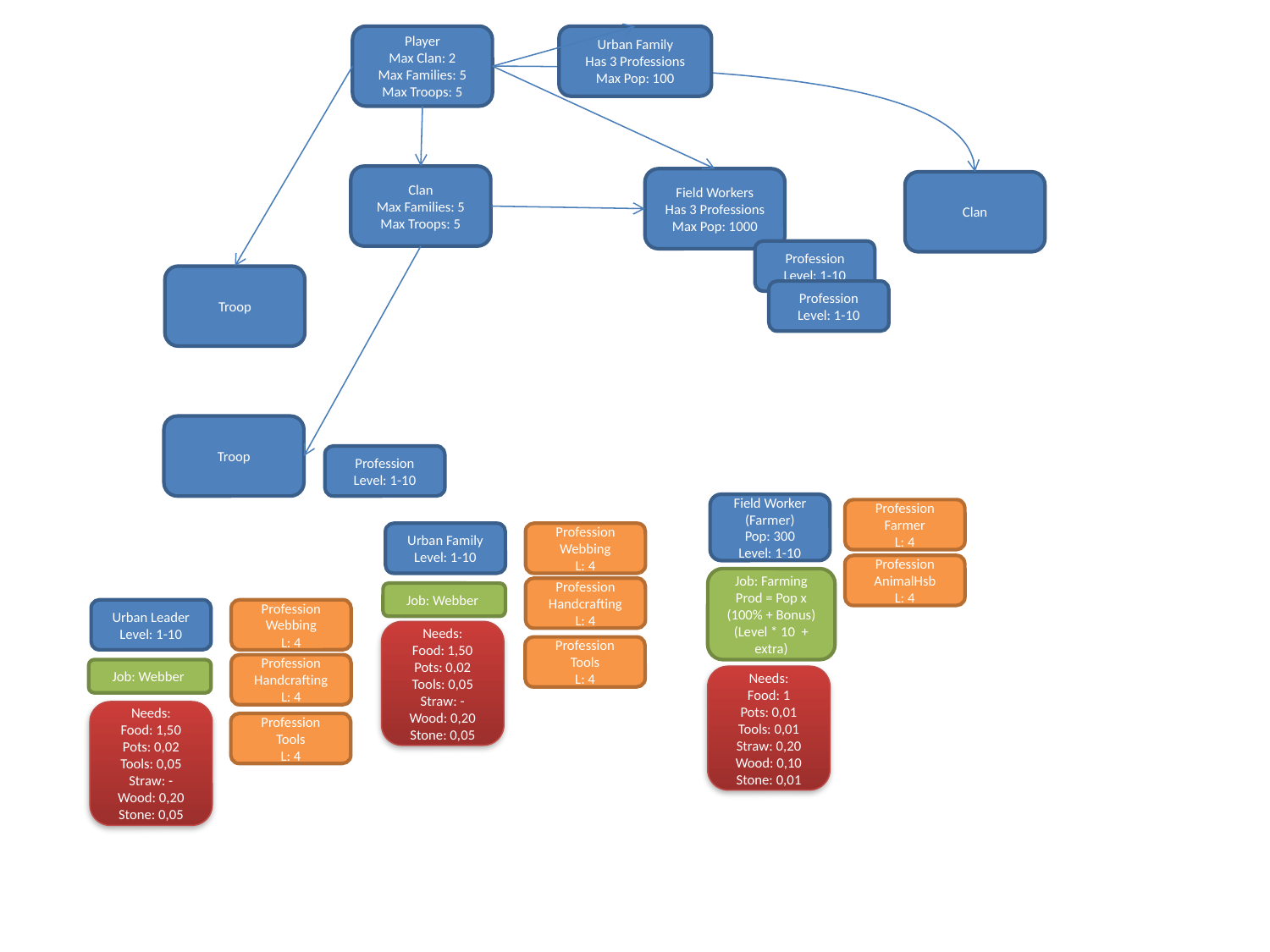

Player
Max Clan: 2
Max Families: 5
Max Troops: 5
Urban Family
Has 3 Professions
Max Pop: 100
Clan
Max Families: 5
Max Troops: 5
Field Workers
Has 3 Professions
Max Pop: 1000
Clan
Profession
Level: 1-10
Troop
Profession
Level: 1-10
Troop
Profession
Level: 1-10
Field Worker (Farmer)
Pop: 300
Level: 1-10
Profession
Farmer
L: 4
Urban Family
Level: 1-10
Profession
Webbing
L: 4
Profession
AnimalHsb
L: 4
Job: Farming
Prod = Pop x (100% + Bonus) (Level * 10  + extra)
Profession
Handcrafting
L: 4
Job: Webber
Urban Leader
Level: 1-10
Profession
Webbing
L: 4
Needs:
Food: 1,50
Pots: 0,02
Tools: 0,05
Straw: -
Wood: 0,20
Stone: 0,05
Profession
Tools
L: 4
Profession
Handcrafting
L: 4
Job: Webber
Needs:
Food: 1
Pots: 0,01
Tools: 0,01
Straw: 0,20
Wood: 0,10
Stone: 0,01
Needs:
Food: 1,50
Pots: 0,02
Tools: 0,05
Straw: -
Wood: 0,20
Stone: 0,05
Profession
Tools
L: 4